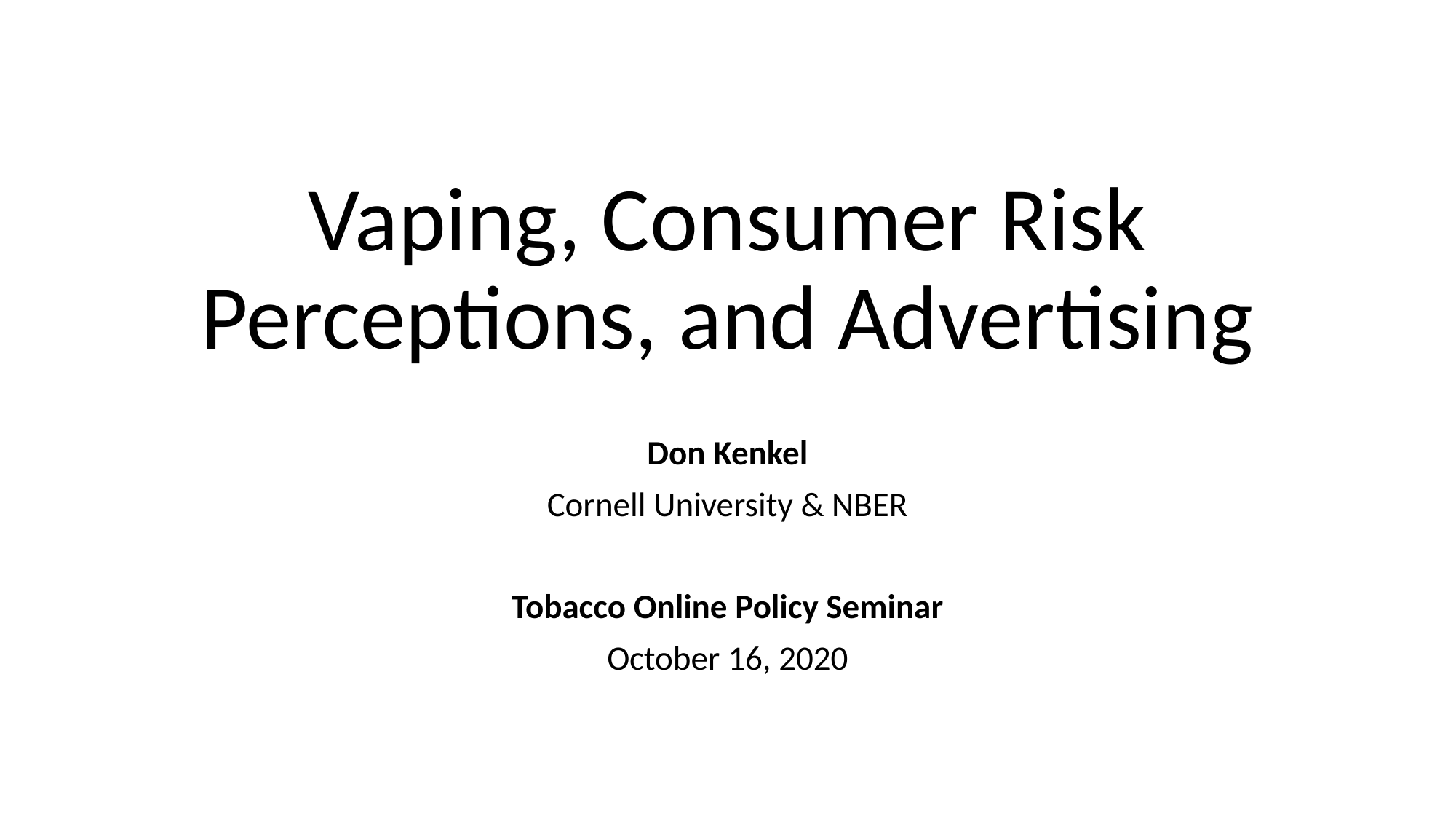

# Vaping, Consumer Risk Perceptions, and Advertising
Don Kenkel
Cornell University & NBER

Tobacco Online Policy Seminar
October 16, 2020